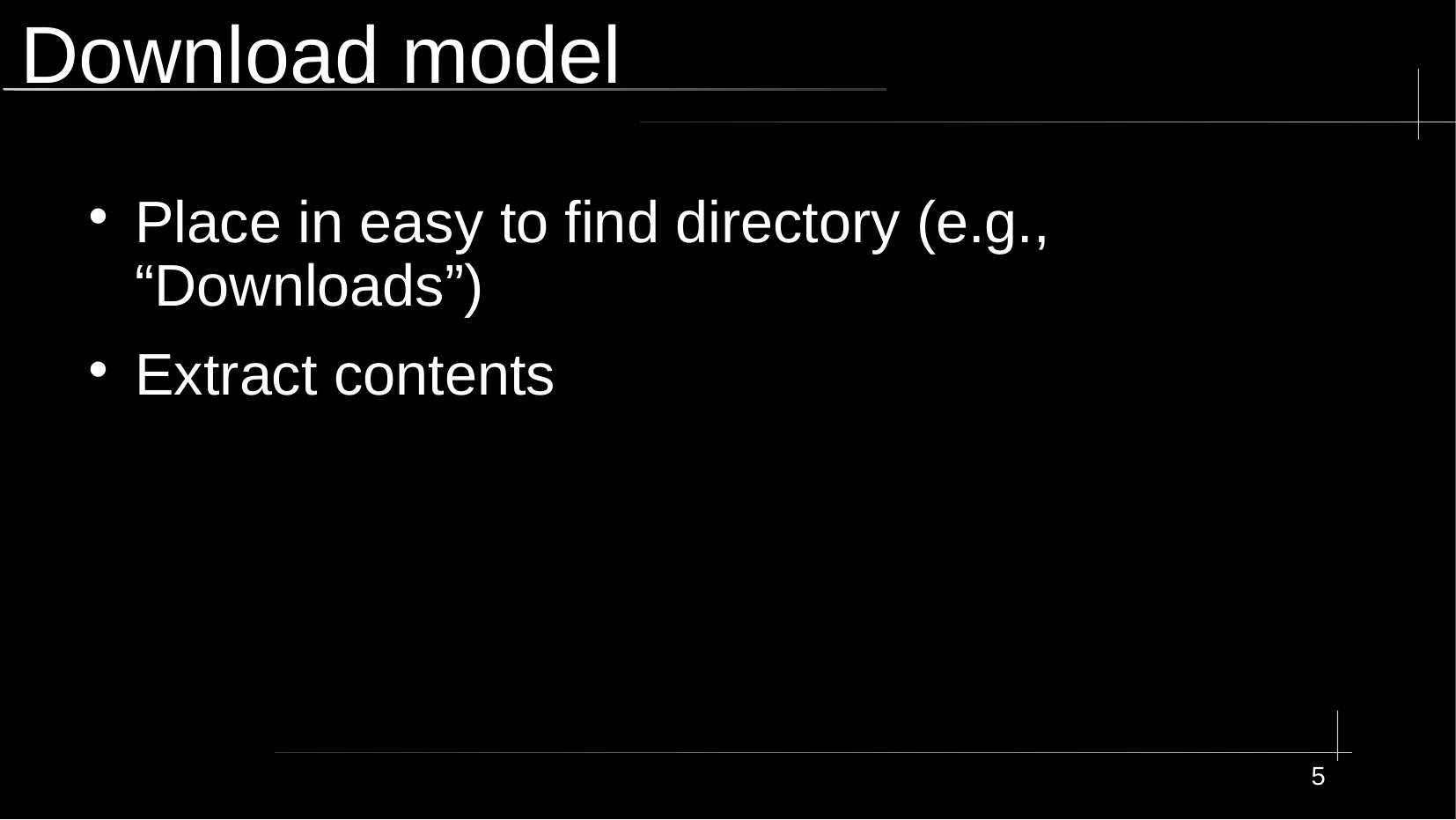

# Download model
Place in easy to find directory (e.g., “Downloads”)
Extract contents
5